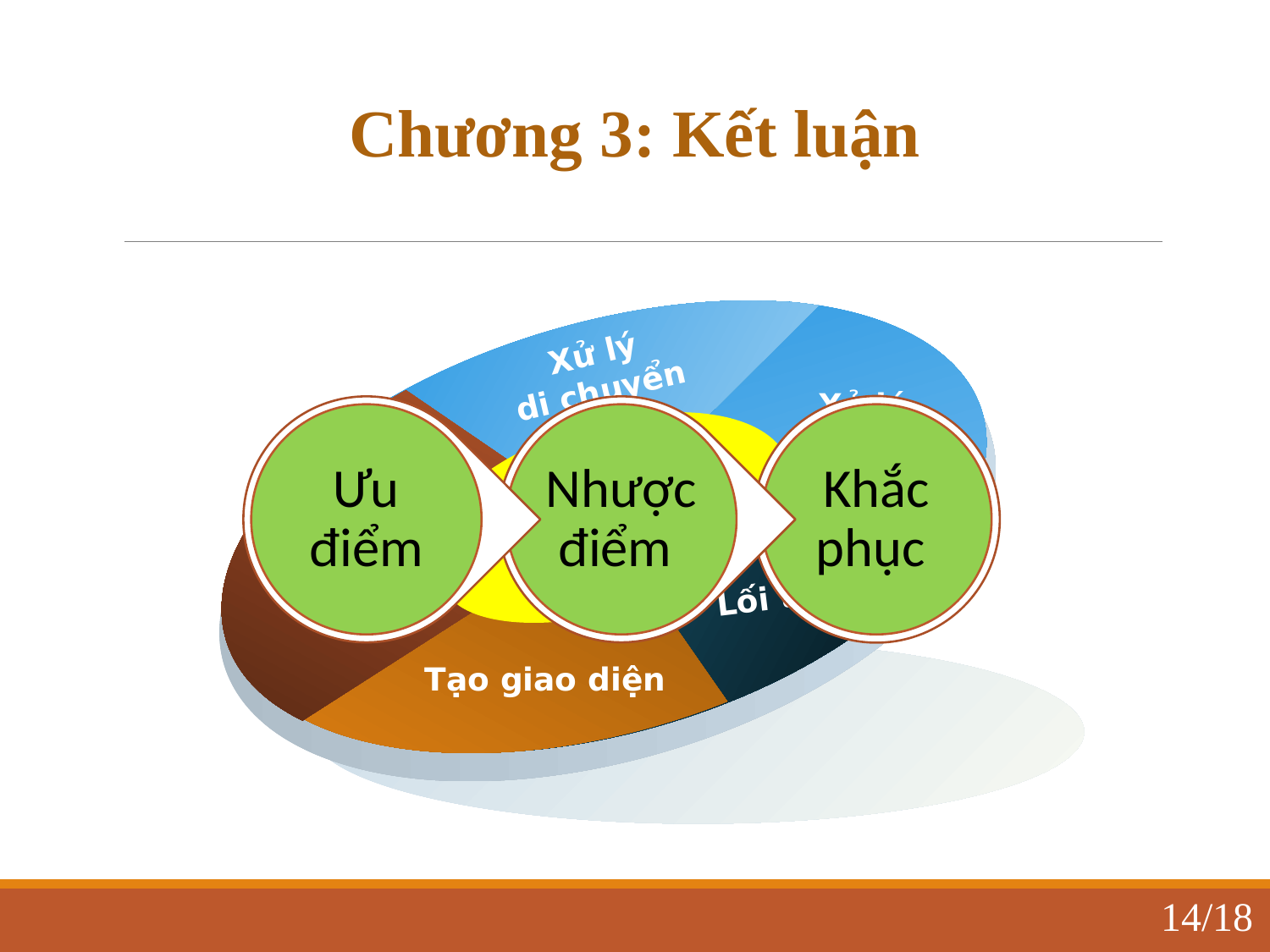

Chương 3: Kết luận
Khắc phục
Nhược điểm
Ưu điểm

Xử lý
di chuyển

Text4

Xử lý
Bom
Lối thoát

Tạo giao diện
Xử lý
quái
90%
14/18